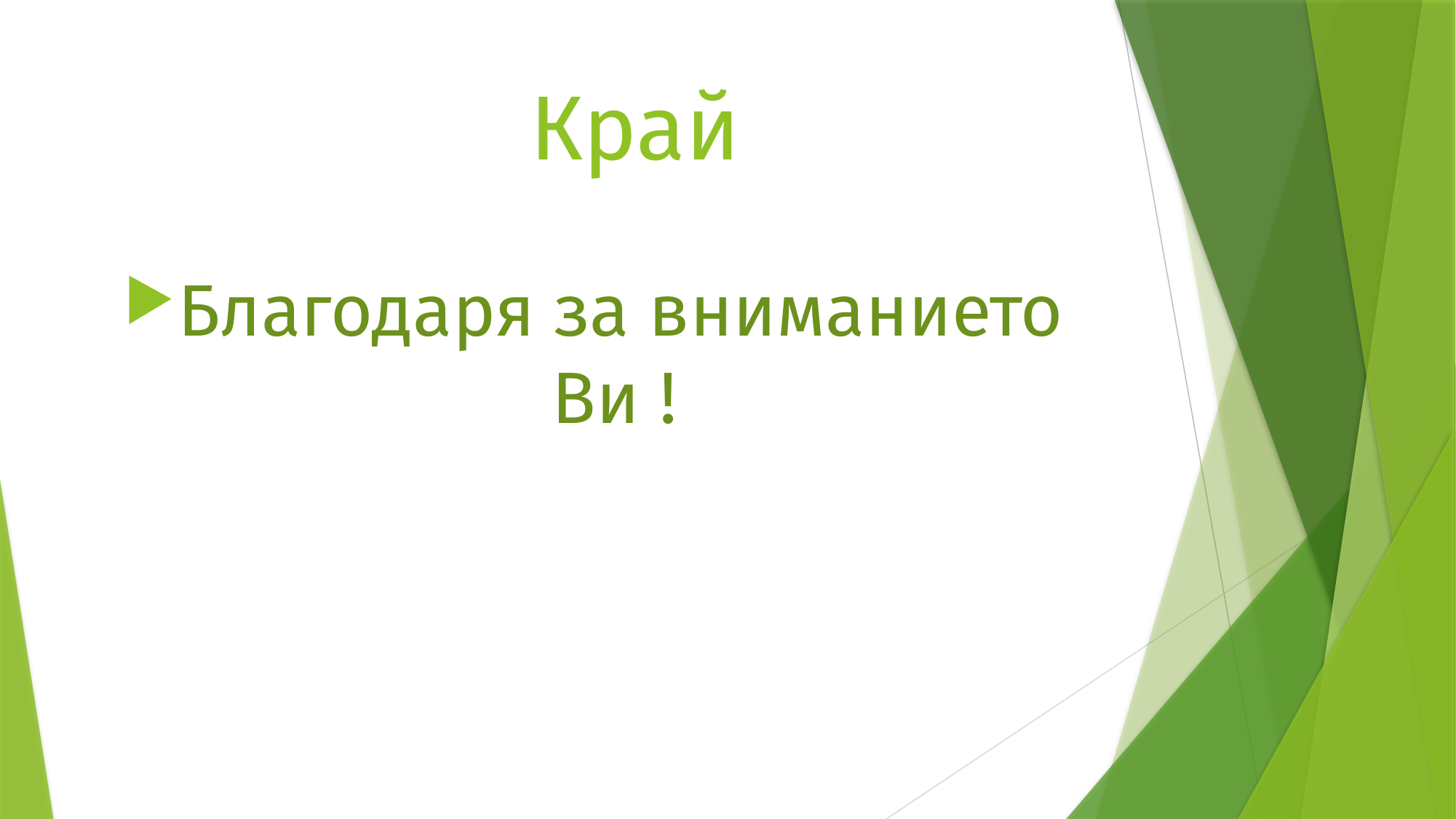

# Край
Благодаря за вниманието Ви !